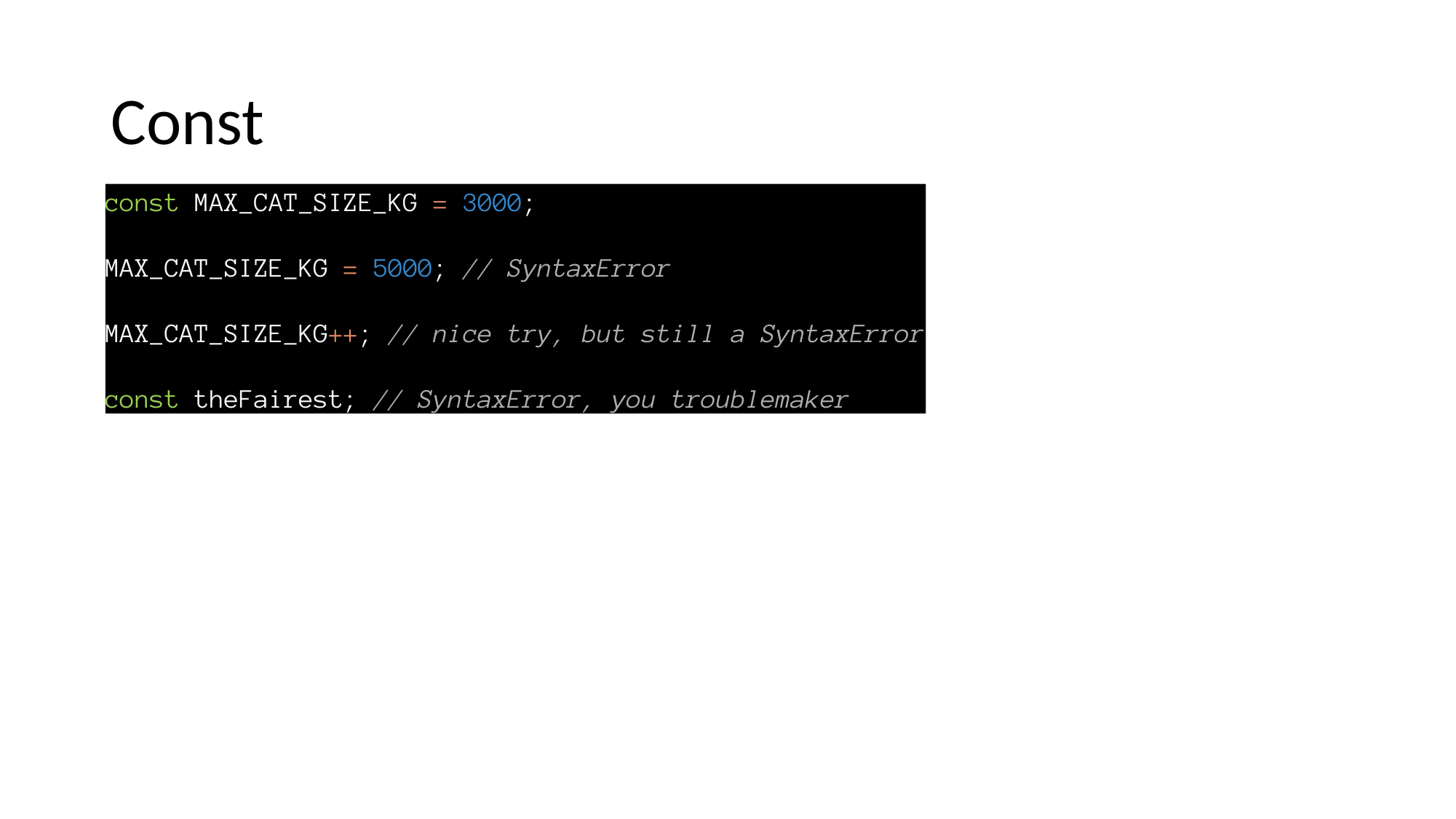

# Const
const MAX_CAT_SIZE_KG = 3000;

MAX_CAT_SIZE_KG = 5000; // SyntaxError

MAX_CAT_SIZE_KG++; // nice try, but still a SyntaxError

const theFairest; // SyntaxError, you troublemaker